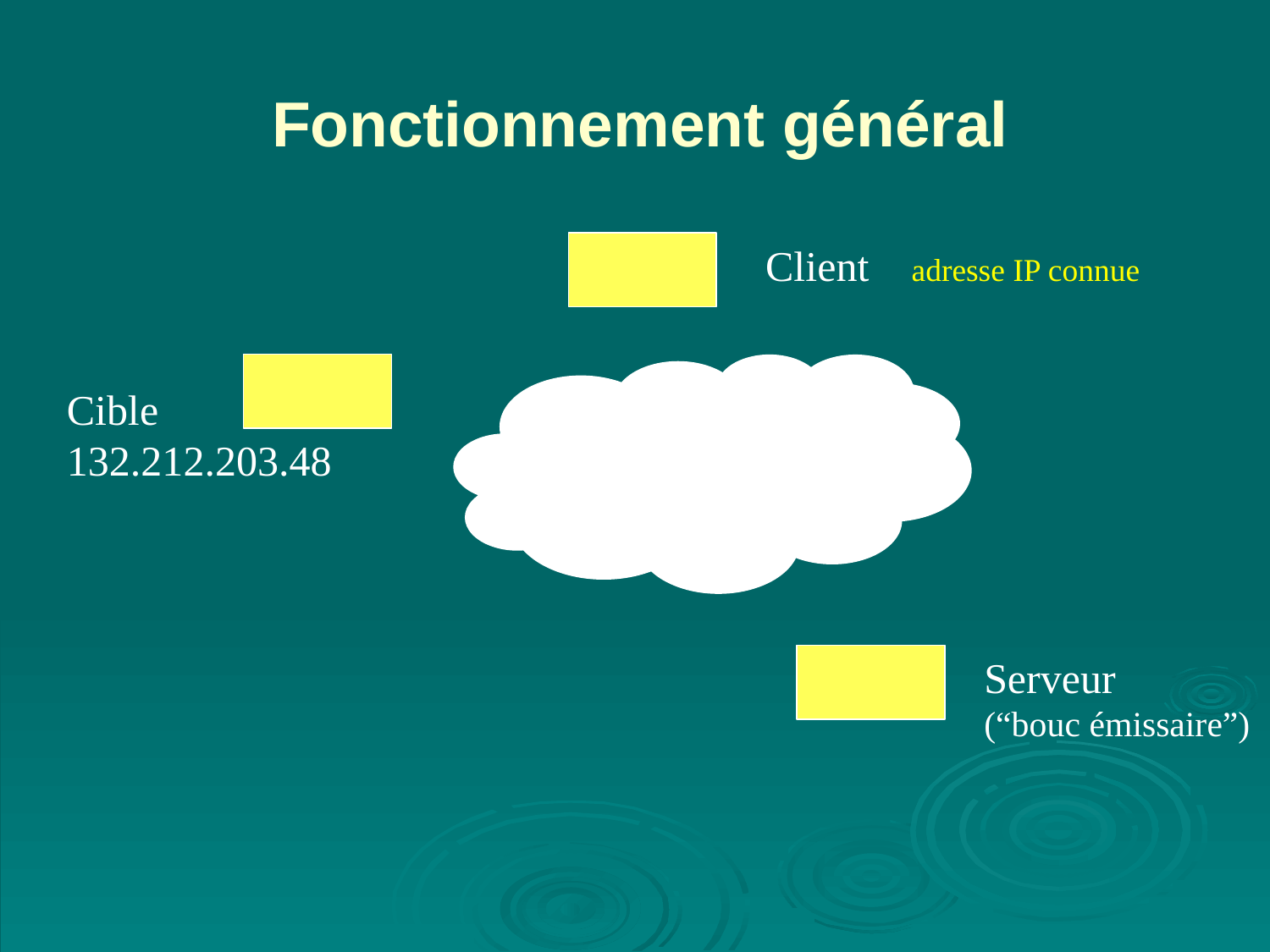

# Fonctionnement général

Client    adresse IP connue

Cible
132.212.203.48
Serveur
(“bouc émissaire”)